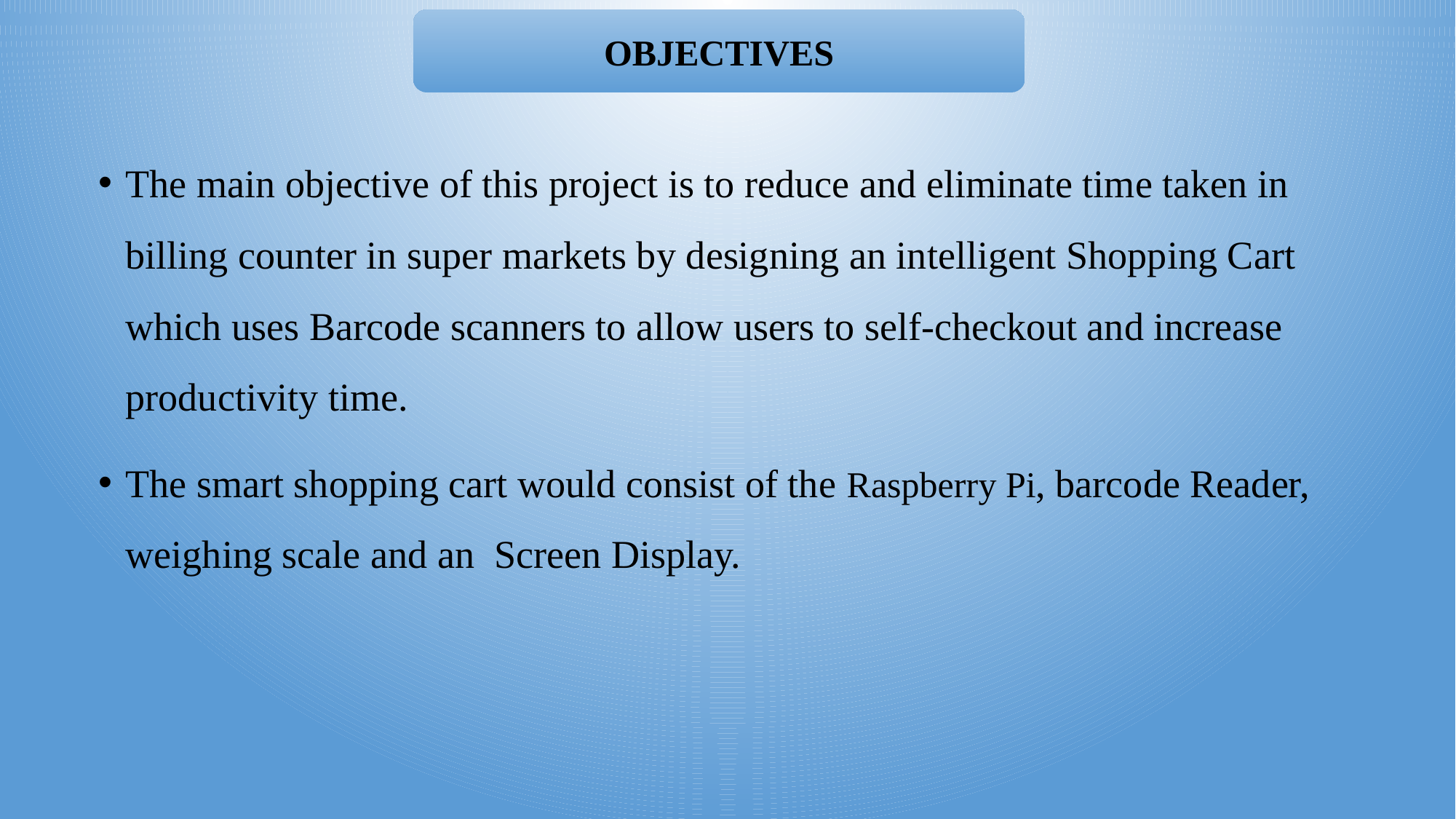

OBJECTIVES
The main objective of this project is to reduce and eliminate time taken in billing counter in super markets by designing an intelligent Shopping Cart which uses Barcode scanners to allow users to self-checkout and increase productivity time.
The smart shopping cart would consist of the Raspberry Pi, barcode Reader, weighing scale and an  Screen Display.